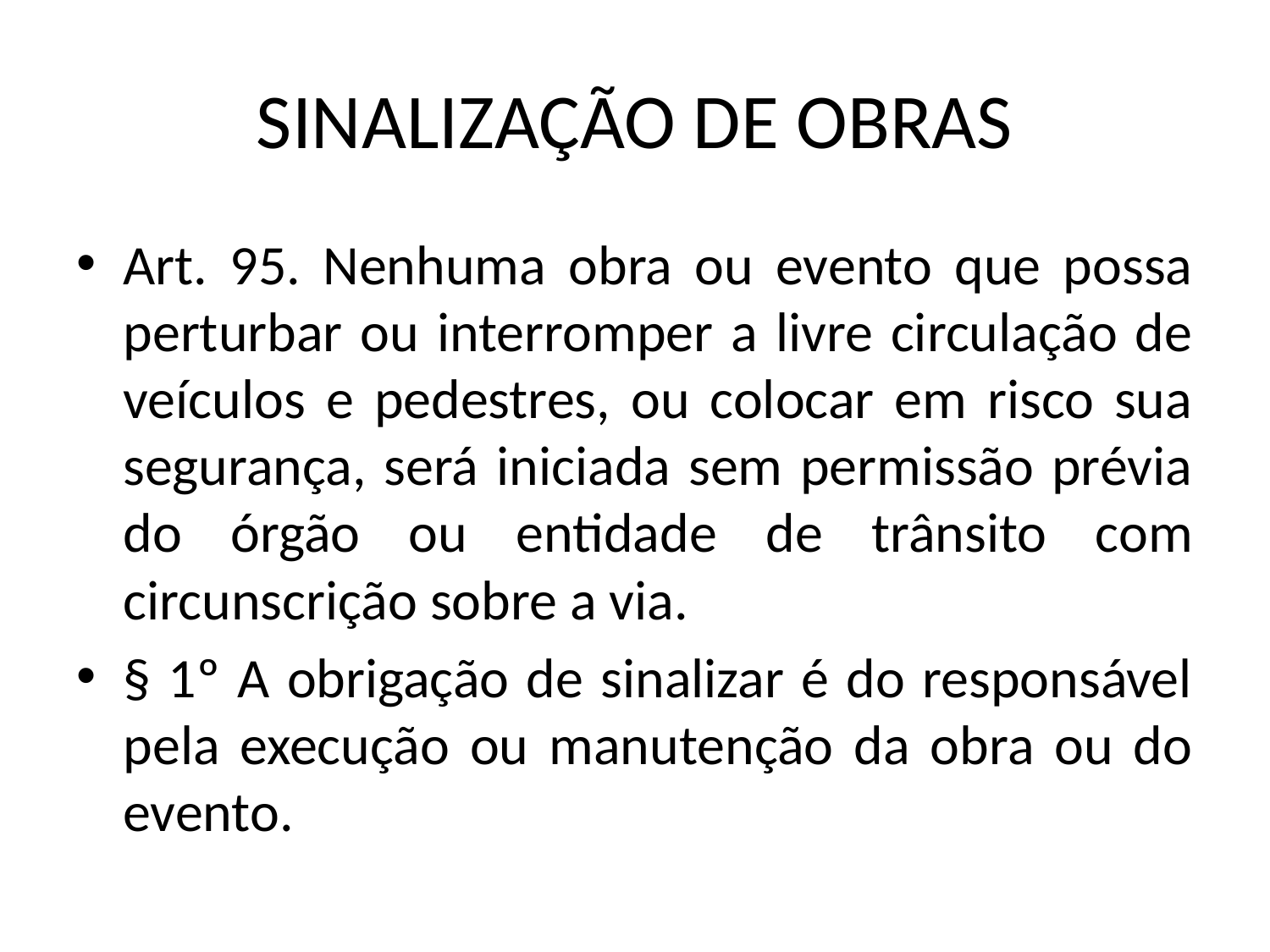

# SINALIZAÇÃO DE OBRAS
Art. 95. Nenhuma obra ou evento que possa perturbar ou interromper a livre circulação de veículos e pedestres, ou colocar em risco sua segurança, será iniciada sem permissão prévia do órgão ou entidade de trânsito com circunscrição sobre a via.
§ 1º A obrigação de sinalizar é do responsável pela execução ou manutenção da obra ou do evento.